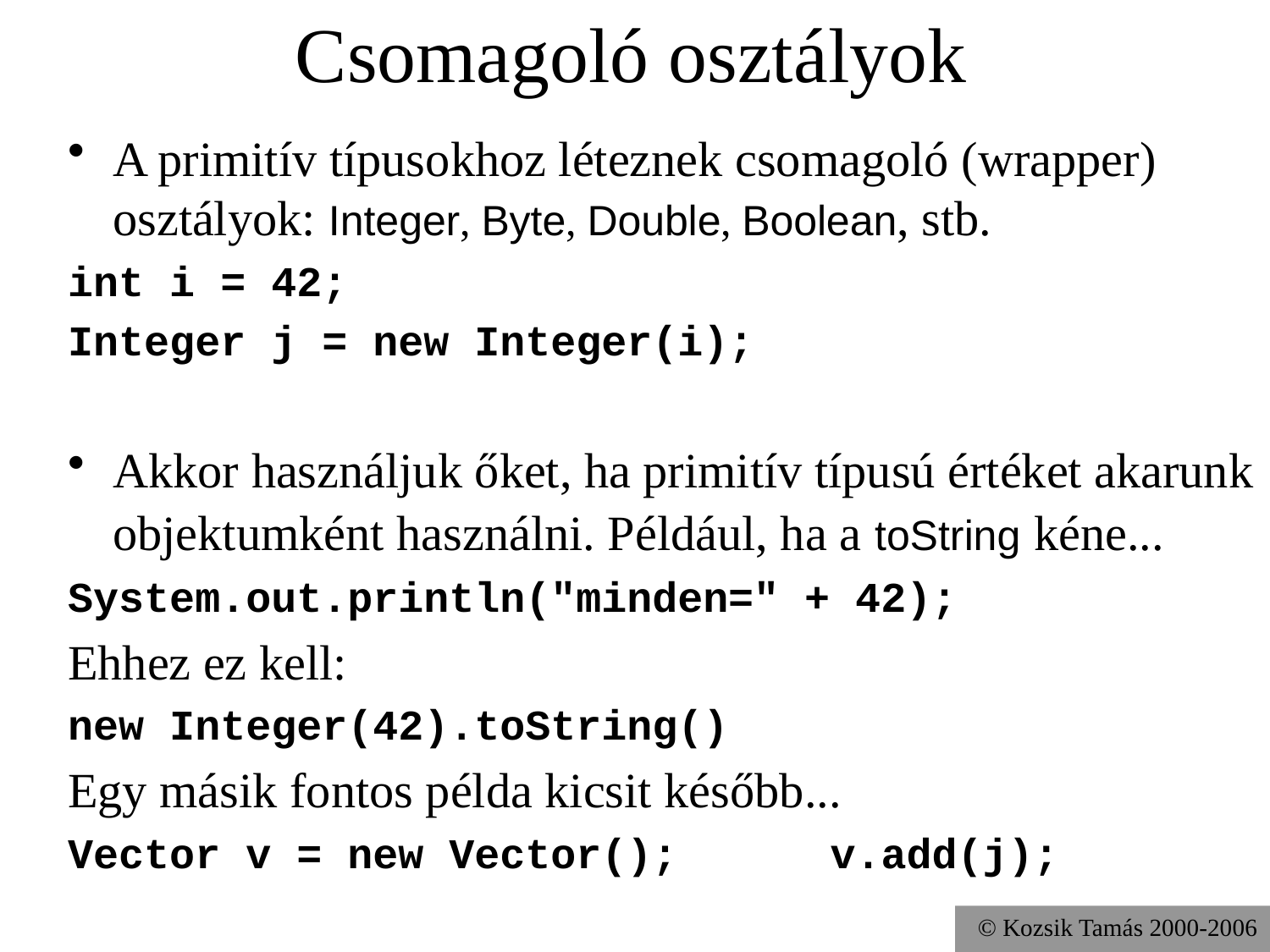

# Csomagoló osztályok
A primitív típusokhoz léteznek csomagoló (wrapper) osztályok: Integer, Byte, Double, Boolean, stb.
int i = 42;
Integer j = new Integer(i);

Akkor használjuk őket, ha primitív típusú értéket akarunk objektumként használni. Például, ha a toString kéne...
System.out.println("minden=" + 42);
Ehhez ez kell:
new Integer(42).toString()
Egy másik fontos példa kicsit később...
Vector v = new Vector();      v.add(j);